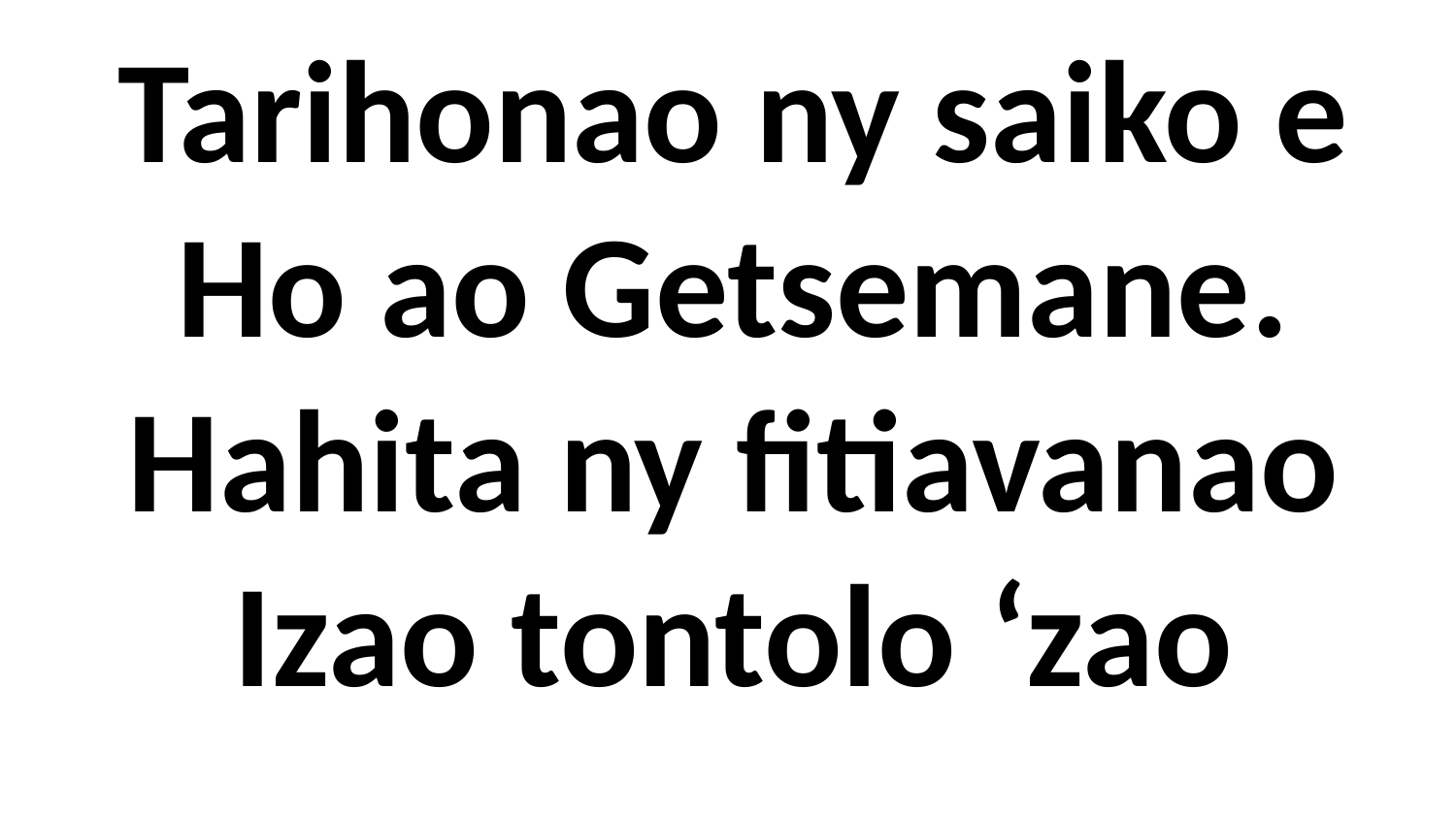

# Tarihonao ny saiko e Ho ao Getsemane. Hahita ny fitiavanao Izao tontolo ‘zao